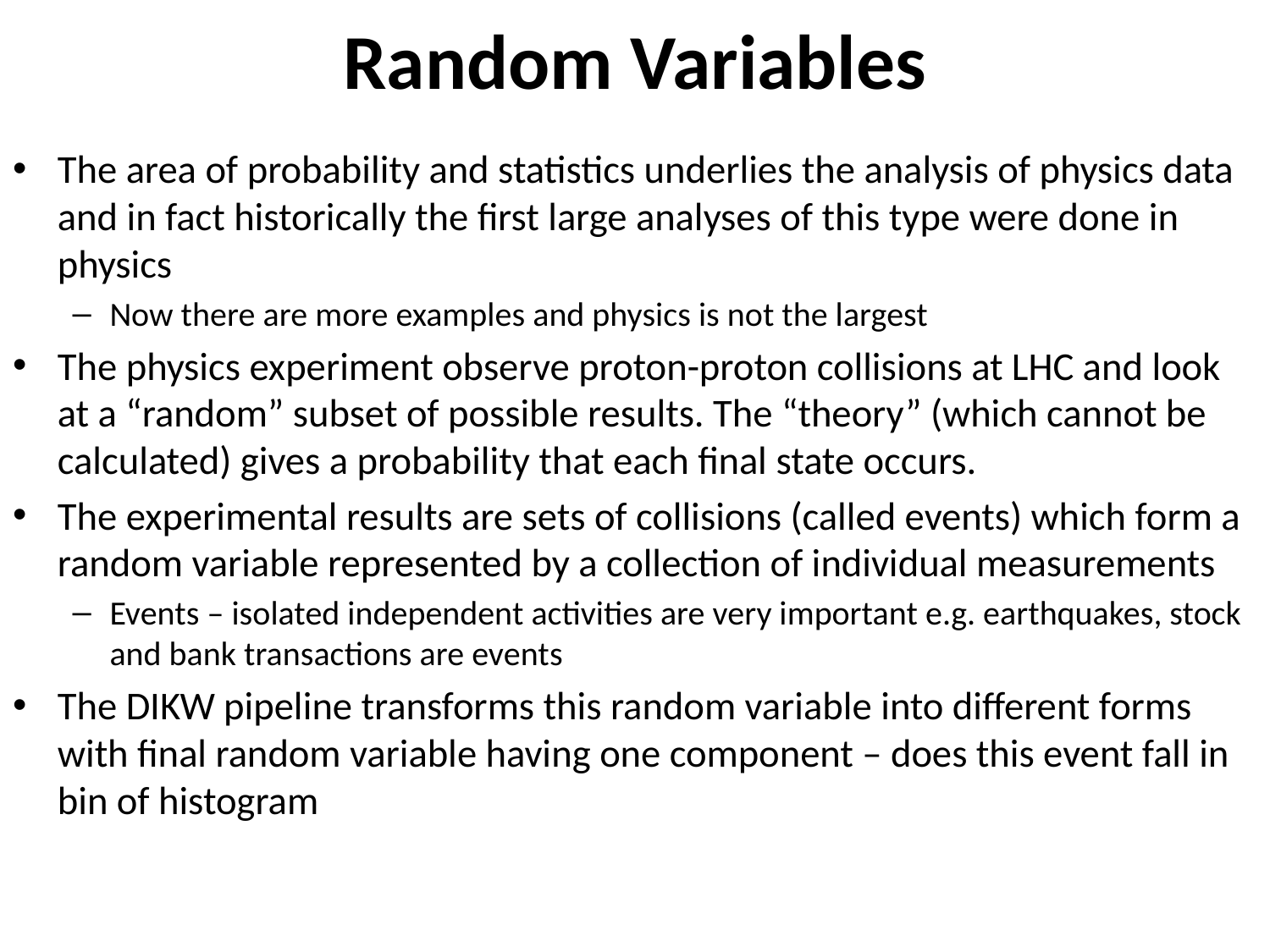

# Random Variables
The area of probability and statistics underlies the analysis of physics data and in fact historically the first large analyses of this type were done in physics
Now there are more examples and physics is not the largest
The physics experiment observe proton-proton collisions at LHC and look at a “random” subset of possible results. The “theory” (which cannot be calculated) gives a probability that each final state occurs.
The experimental results are sets of collisions (called events) which form a random variable represented by a collection of individual measurements
Events – isolated independent activities are very important e.g. earthquakes, stock and bank transactions are events
The DIKW pipeline transforms this random variable into different forms with final random variable having one component – does this event fall in bin of histogram